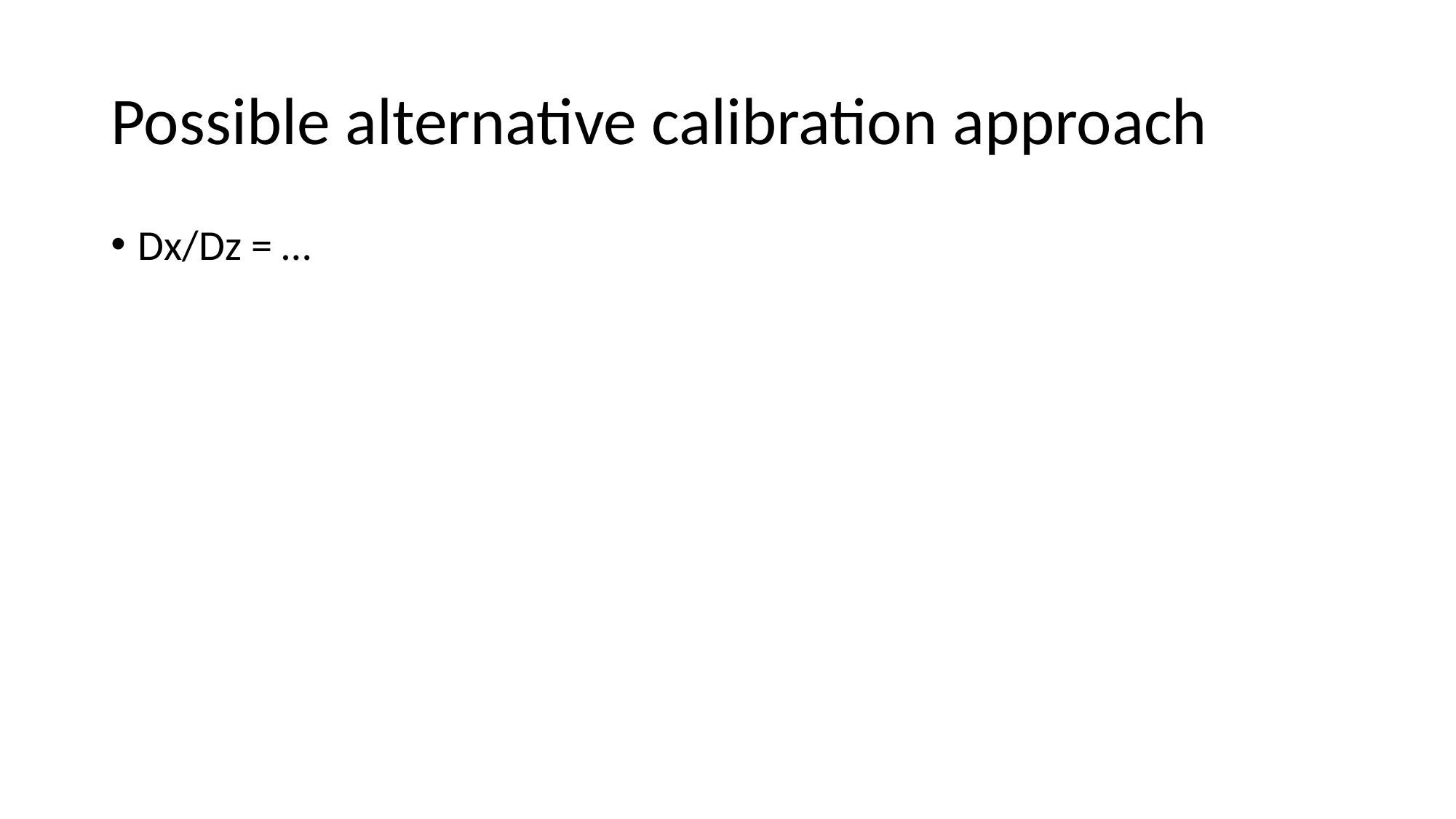

# Possible alternative calibration approach
Dx/Dz = …